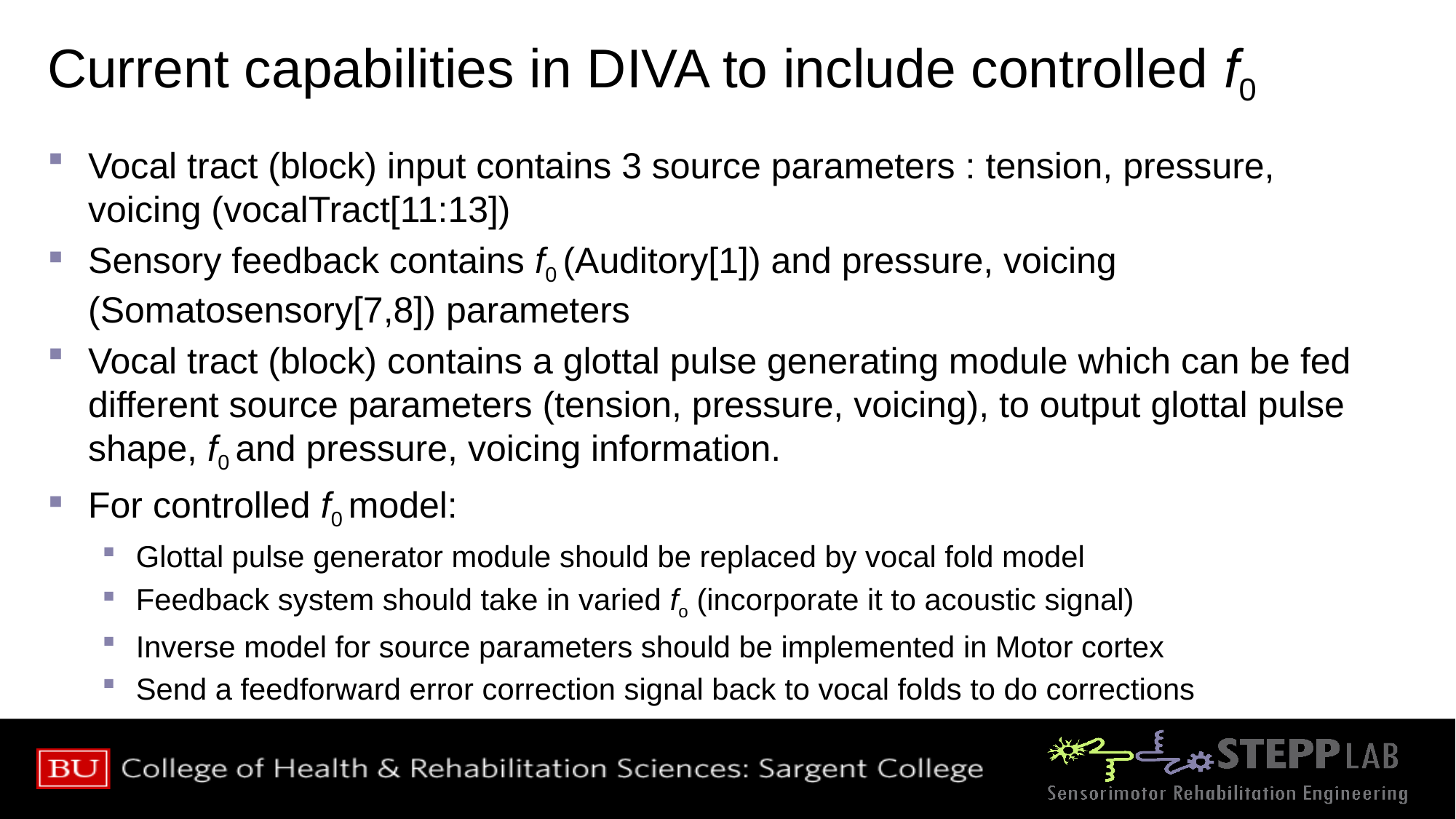

# Current capabilities in DIVA to include controlled f0
Vocal tract (block) input contains 3 source parameters : tension, pressure, voicing (vocalTract[11:13])
Sensory feedback contains f0 (Auditory[1]) and pressure, voicing (Somatosensory[7,8]) parameters
Vocal tract (block) contains a glottal pulse generating module which can be fed different source parameters (tension, pressure, voicing), to output glottal pulse shape, f0 and pressure, voicing information.
For controlled f0 model:
Glottal pulse generator module should be replaced by vocal fold model
Feedback system should take in varied fo (incorporate it to acoustic signal)
Inverse model for source parameters should be implemented in Motor cortex
Send a feedforward error correction signal back to vocal folds to do corrections